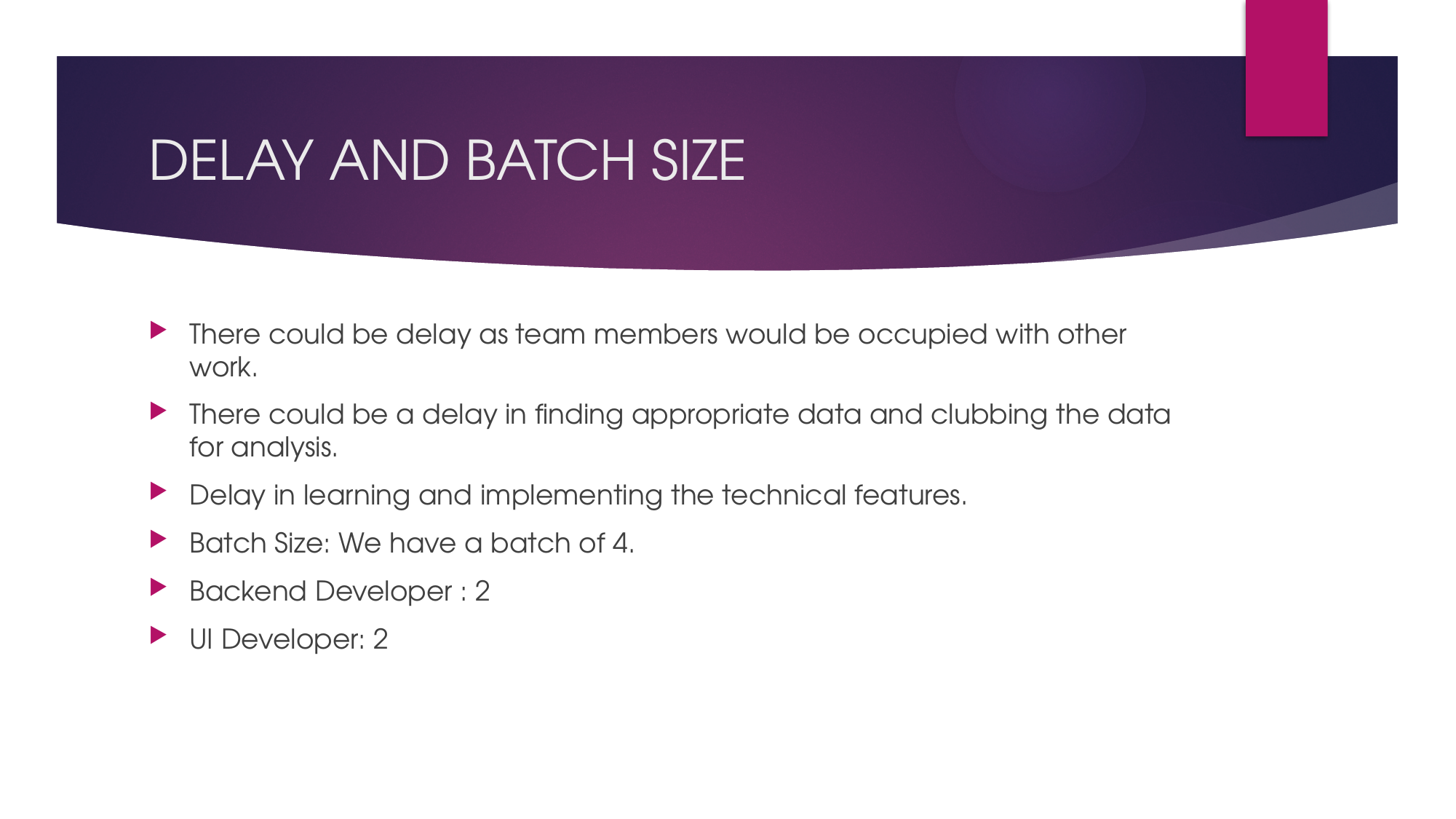

# DELAY AND BATCH SIZE
There could be delay as team members would be occupied with other work.
There could be a delay in finding appropriate data and clubbing the data for analysis.
Delay in learning and implementing the technical features.
Batch Size: We have a batch of 4.
Backend Developer : 2
UI Developer: 2